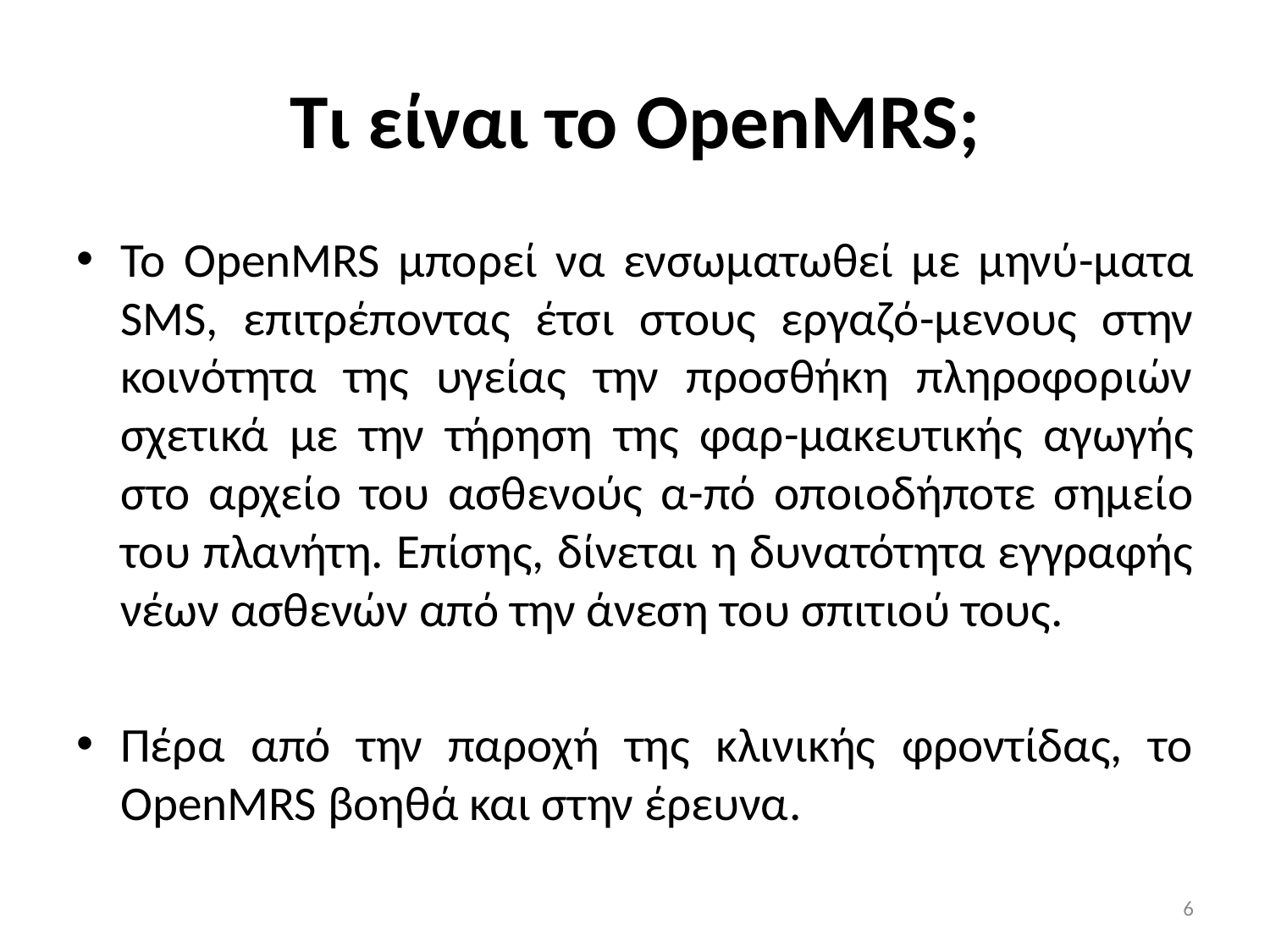

# Τι είναι το OpenMRS;
Το OpenMRS μπορεί να ενσωματωθεί με μηνύ-ματα SMS, επιτρέποντας έτσι στους εργαζό-μενους στην κοινότητα της υγείας την προσθήκη πληροφοριών σχετικά με την τήρηση της φαρ-μακευτικής αγωγής στο αρχείο του ασθενούς α-πό οποιοδήποτε σημείο του πλανήτη. Επίσης, δίνεται η δυνατότητα εγγραφής νέων ασθενών από την άνεση του σπιτιού τους.

Πέρα από την παροχή της κλινικής φροντίδας, το OpenMRS βοηθά και στην έρευνα.
6